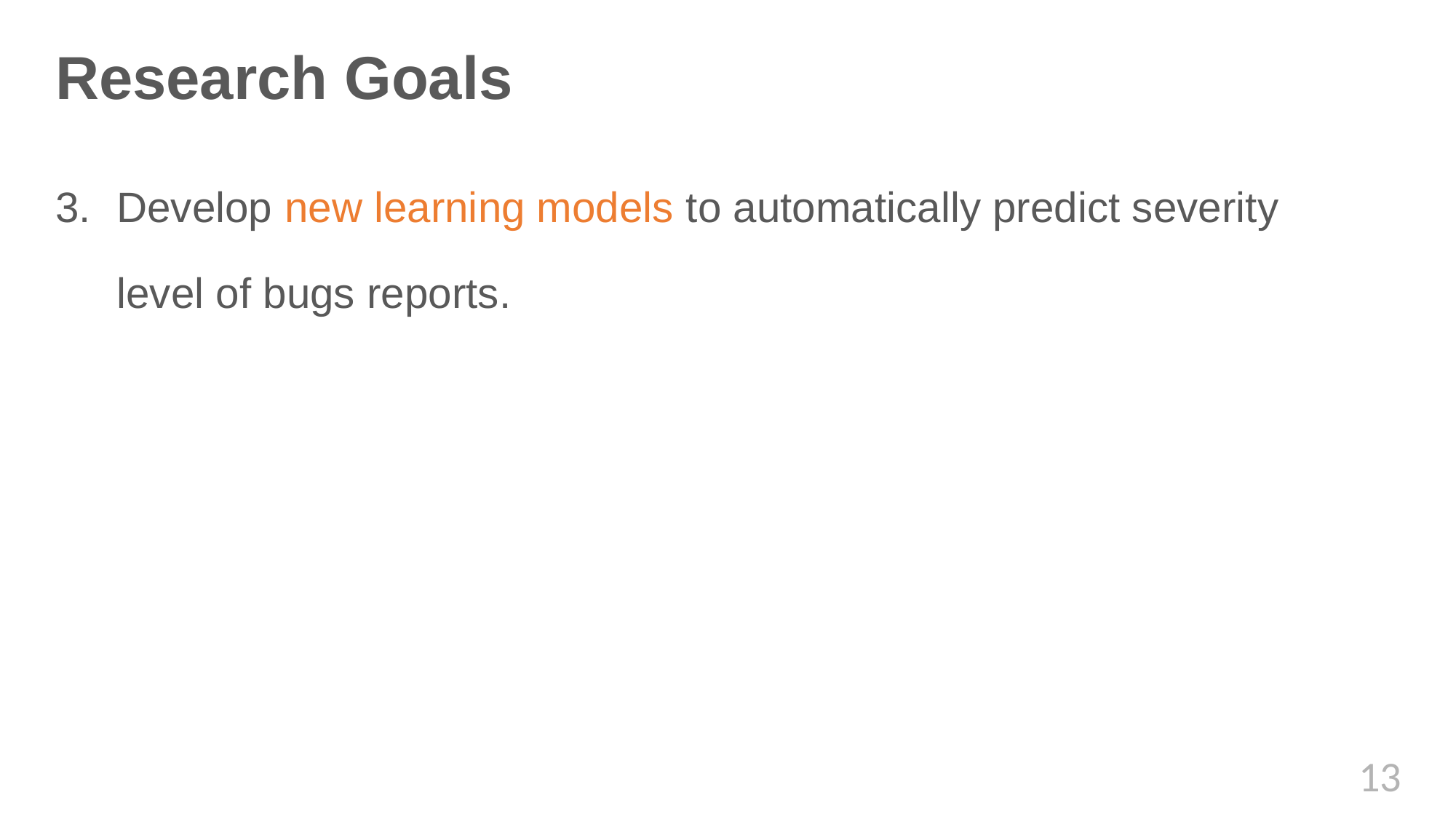

# Research Goals
Develop new learning models to automatically predict severity level of bugs reports.
13